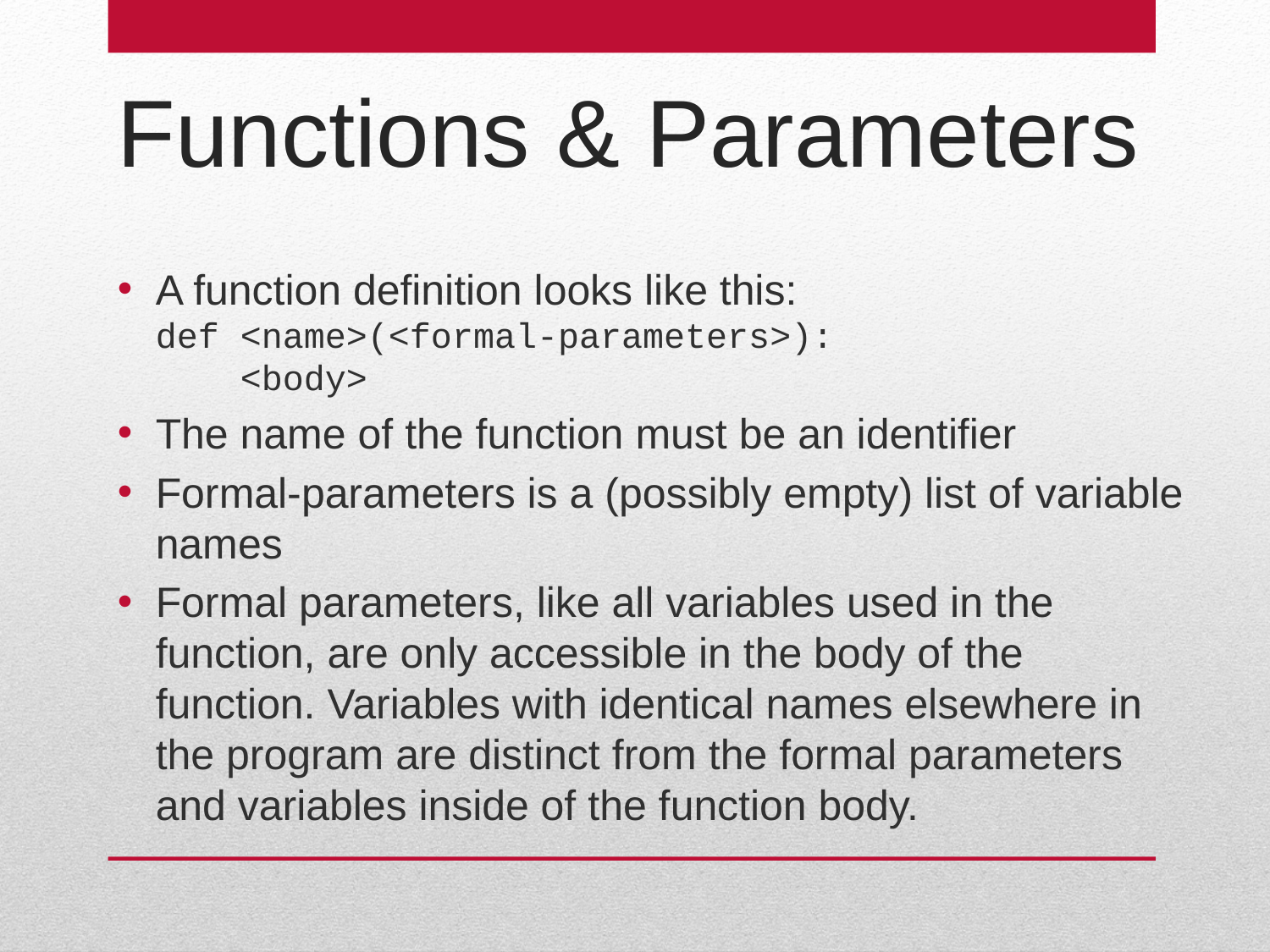

Functions & Parameters
A function definition looks like this:
def <name>(<formal-parameters>):
    <body>
The name of the function must be an identifier
Formal-parameters is a (possibly empty) list of variable names
Formal parameters, like all variables used in the function, are only accessible in the body of the function. Variables with identical names elsewhere in the program are distinct from the formal parameters and variables inside of the function body.